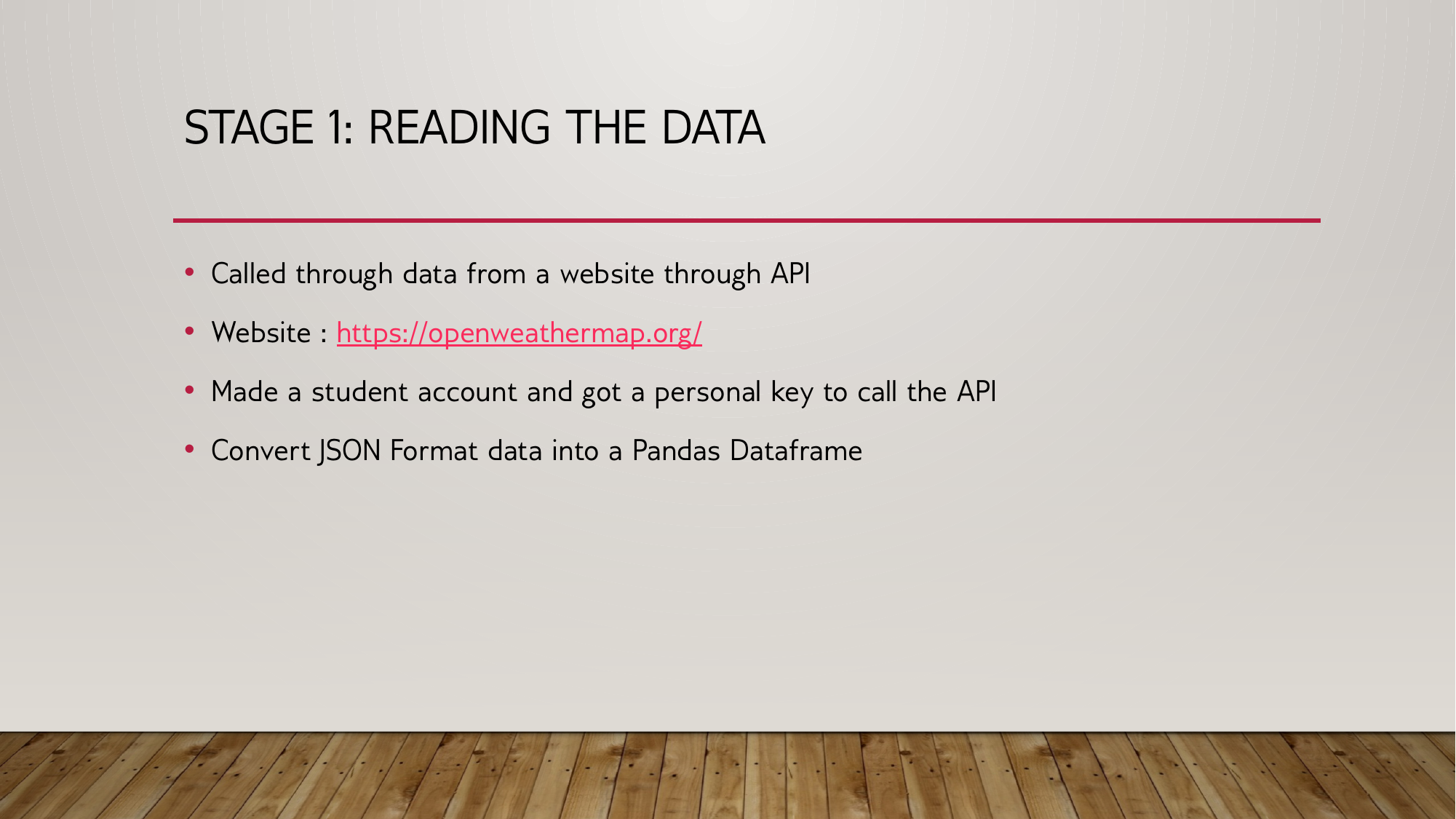

# Stage 1: Reading the data
Called through data from a website through API
Website : https://openweathermap.org/
Made a student account and got a personal key to call the API
Convert JSON Format data into a Pandas Dataframe